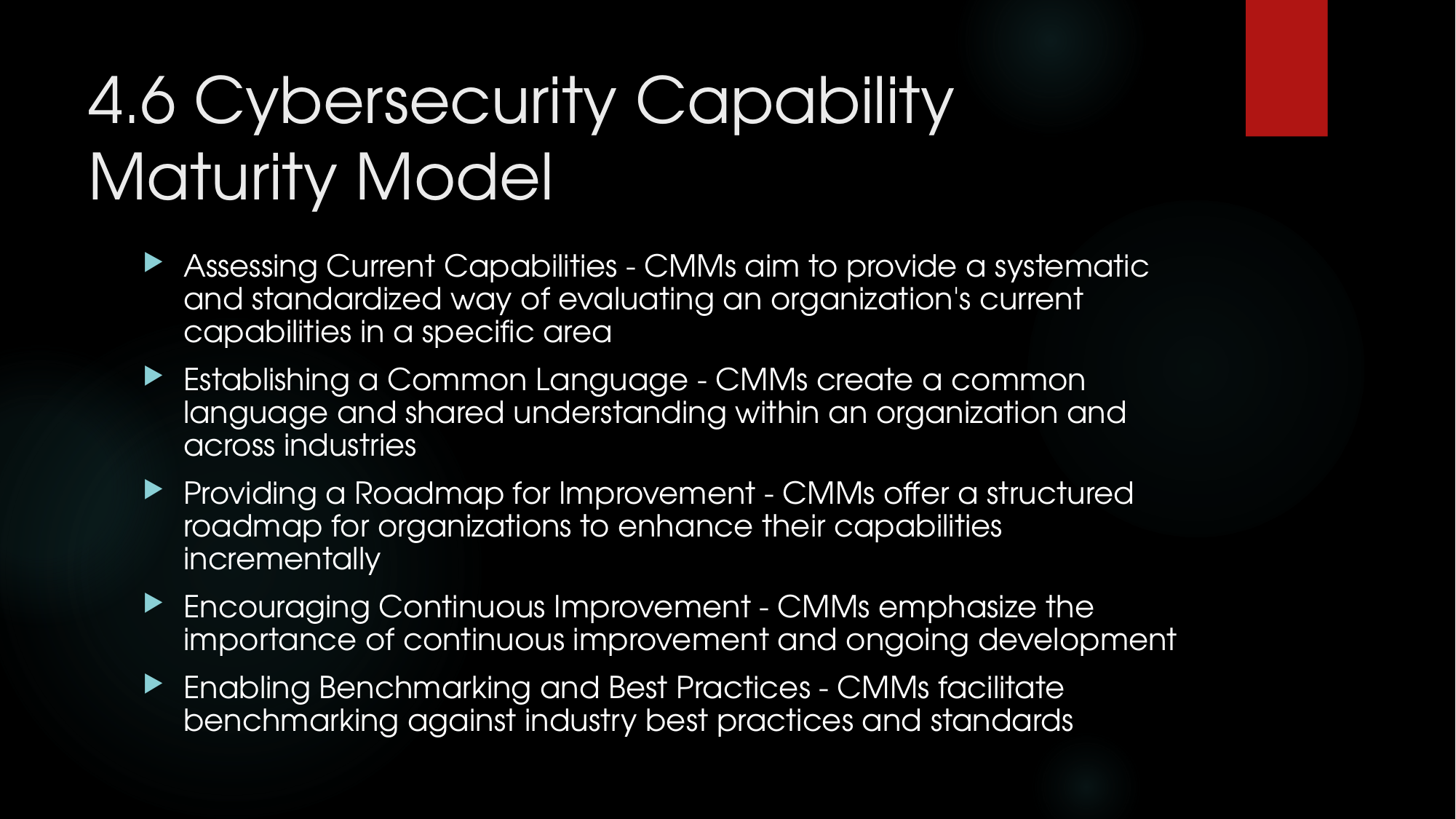

# 4.6 Cybersecurity Capability Maturity Model
Assessing Current Capabilities - CMMs aim to provide a systematic and standardized way of evaluating an organization's current capabilities in a specific area
Establishing a Common Language - CMMs create a common language and shared understanding within an organization and across industries
Providing a Roadmap for Improvement - CMMs offer a structured roadmap for organizations to enhance their capabilities incrementally
Encouraging Continuous Improvement - CMMs emphasize the importance of continuous improvement and ongoing development
Enabling Benchmarking and Best Practices - CMMs facilitate benchmarking against industry best practices and standards